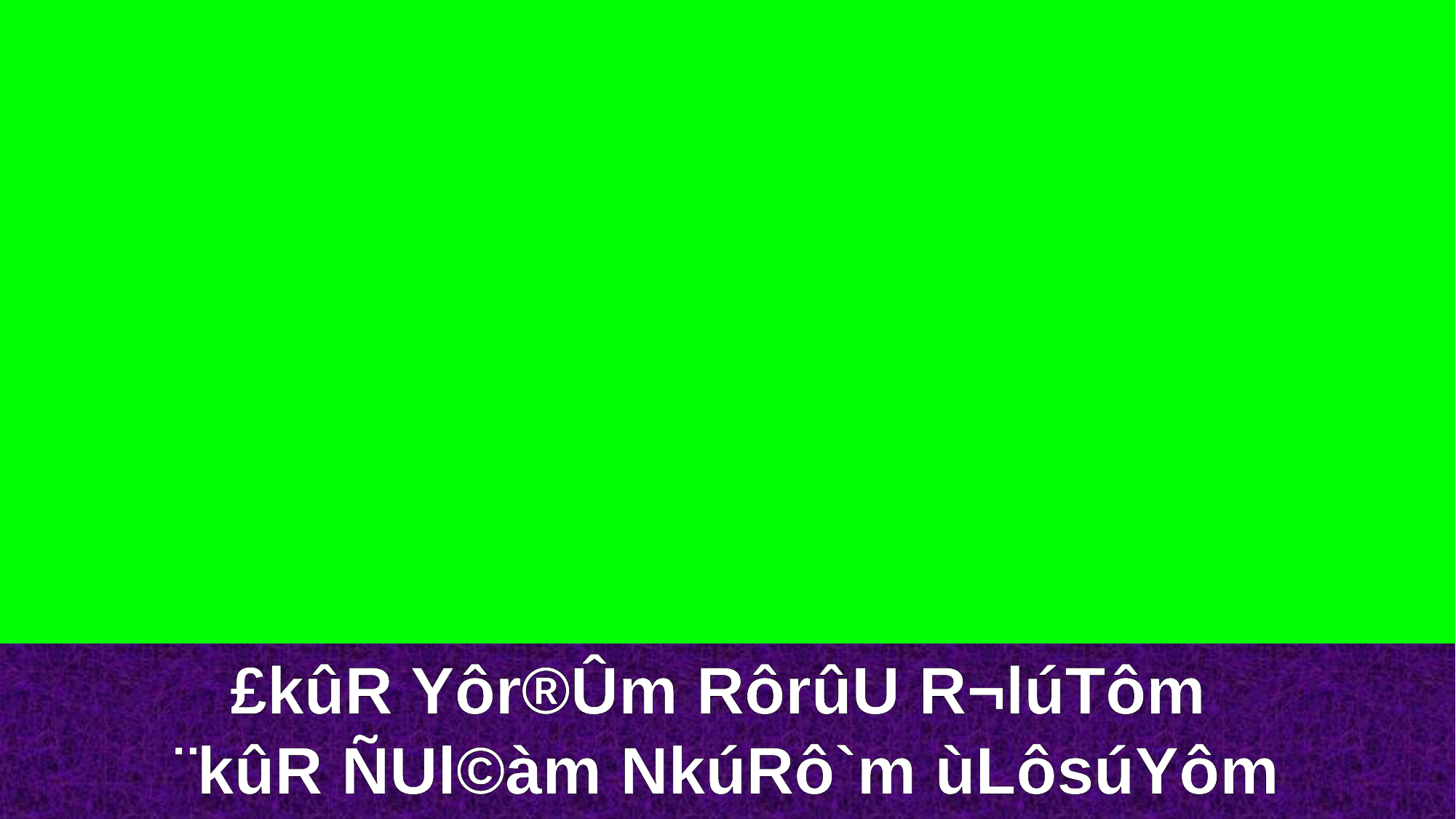

£kûR Yôr®Ûm RôrûU R¬lúTôm
¨kûR ÑUl©àm NkúRô`m ùLôsúYôm